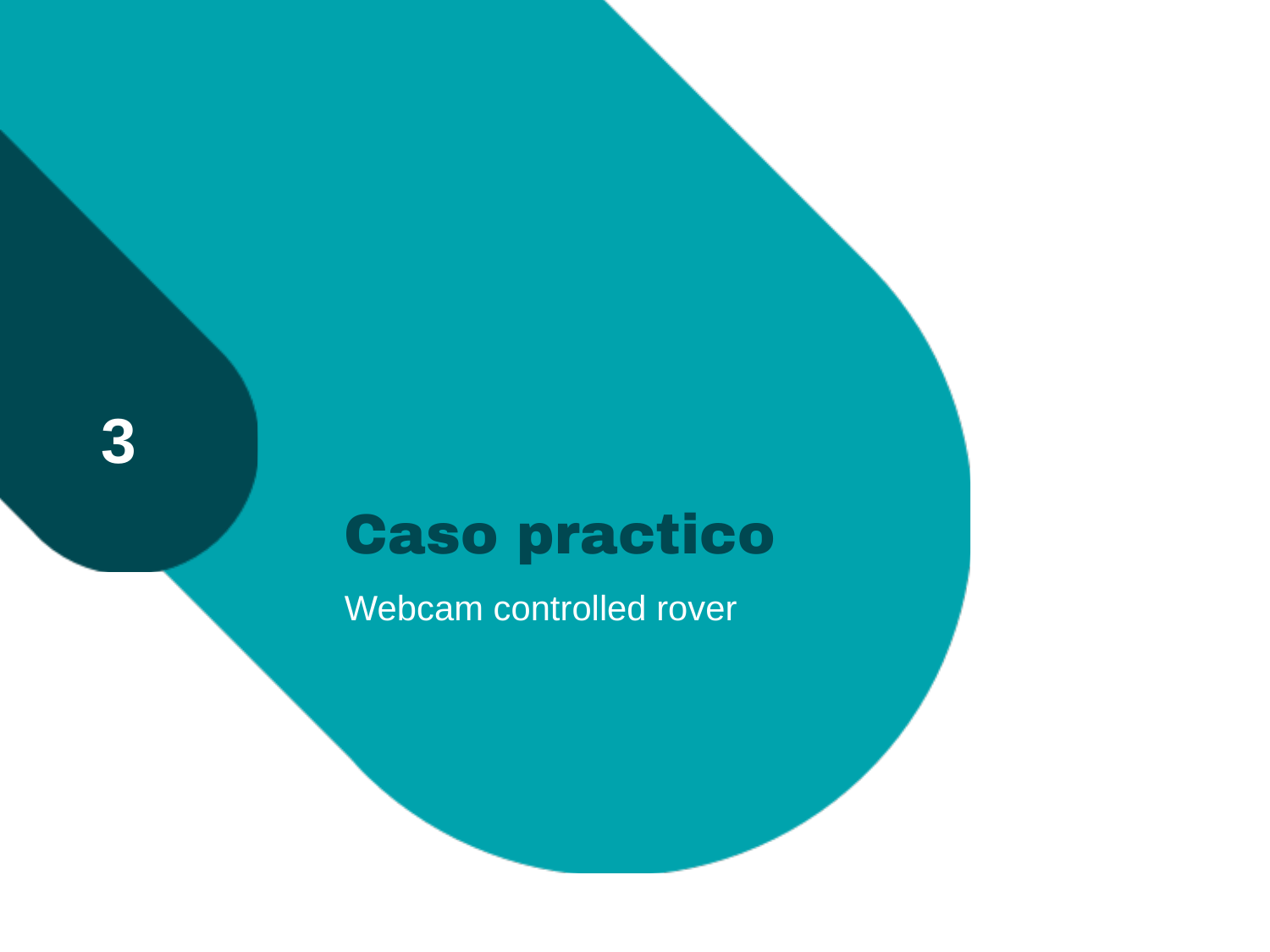

# Caso practico
3
Webcam controlled rover